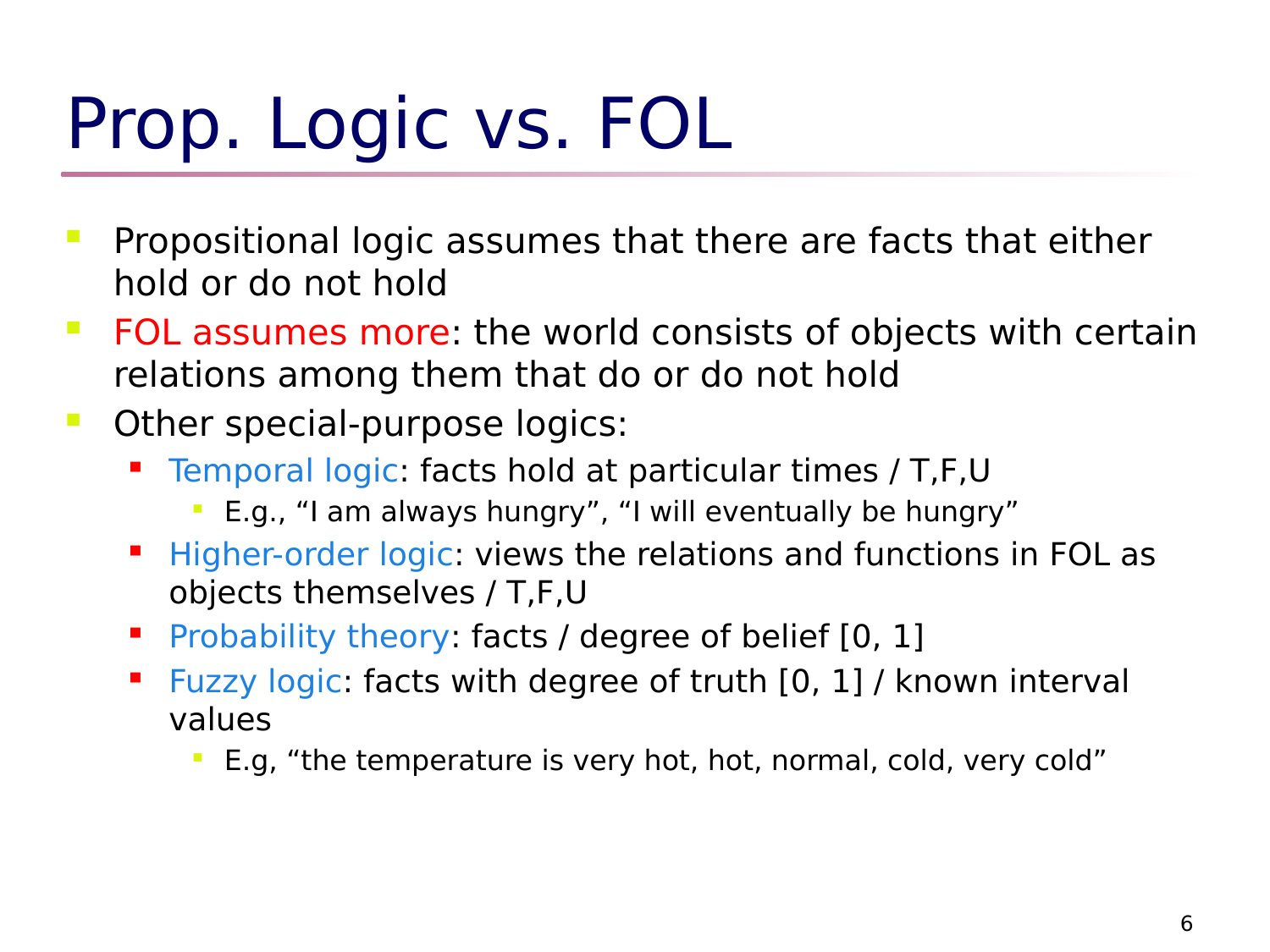

# Prop. Logic vs. FOL
Propositional logic assumes that there are facts that either hold or do not hold
FOL assumes more: the world consists of objects with certain relations among them that do or do not hold
Other special-purpose logics:
Temporal logic: facts hold at particular times / T,F,U
E.g., “I am always hungry”, “I will eventually be hungry”
Higher-order logic: views the relations and functions in FOL as objects themselves / T,F,U
Probability theory: facts / degree of belief [0, 1]
Fuzzy logic: facts with degree of truth [0, 1] / known interval values
E.g, “the temperature is very hot, hot, normal, cold, very cold”
6